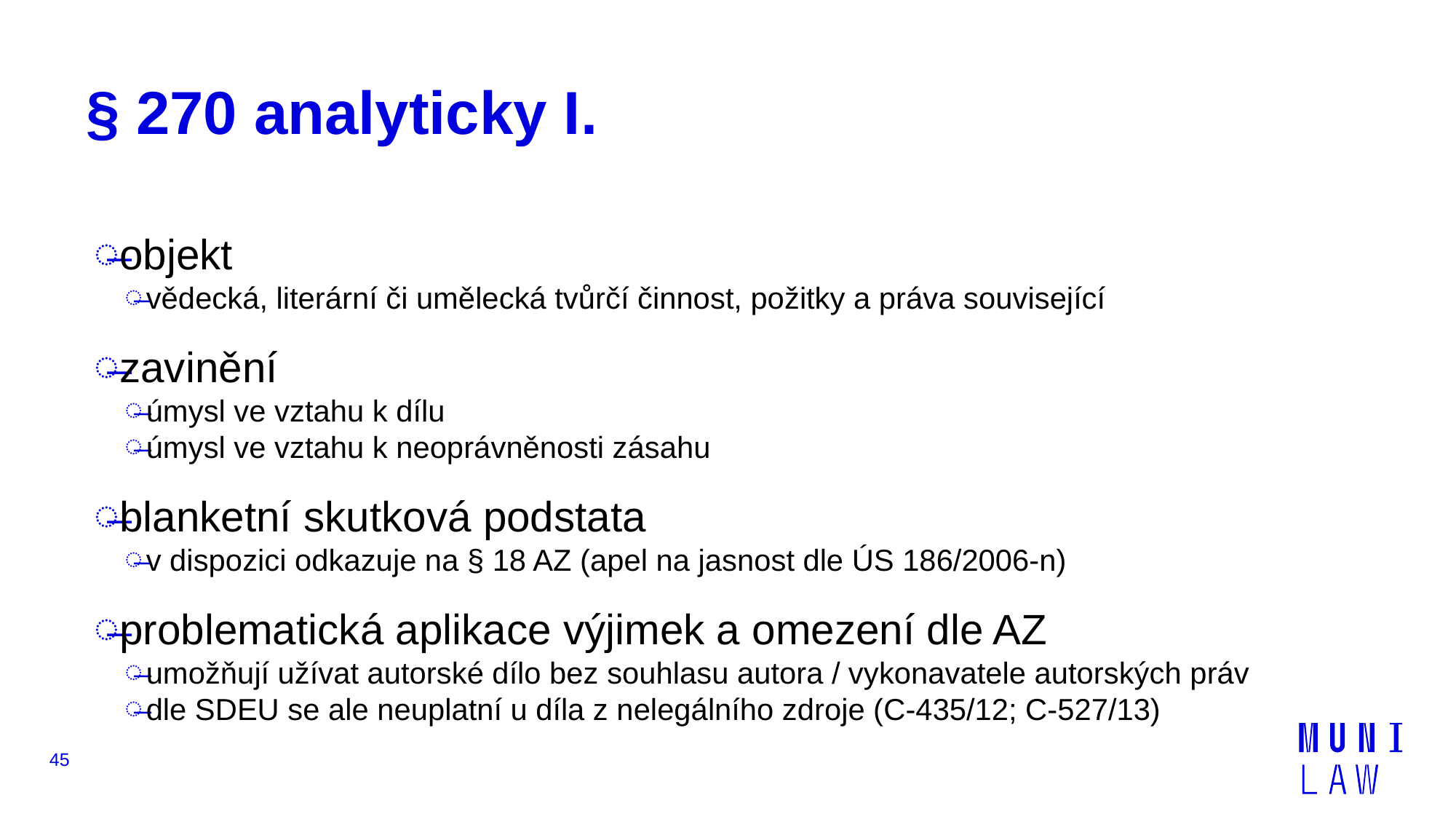

# § 270 analyticky I.
objekt
vědecká, literární či umělecká tvůrčí činnost, požitky a práva související
zavinění
úmysl ve vztahu k dílu
úmysl ve vztahu k neoprávněnosti zásahu
blanketní skutková podstata
v dispozici odkazuje na § 18 AZ (apel na jasnost dle ÚS 186/2006-n)
problematická aplikace výjimek a omezení dle AZ
umožňují užívat autorské dílo bez souhlasu autora / vykonavatele autorských práv
dle SDEU se ale neuplatní u díla z nelegálního zdroje (C-435/12; C-527/13)
45